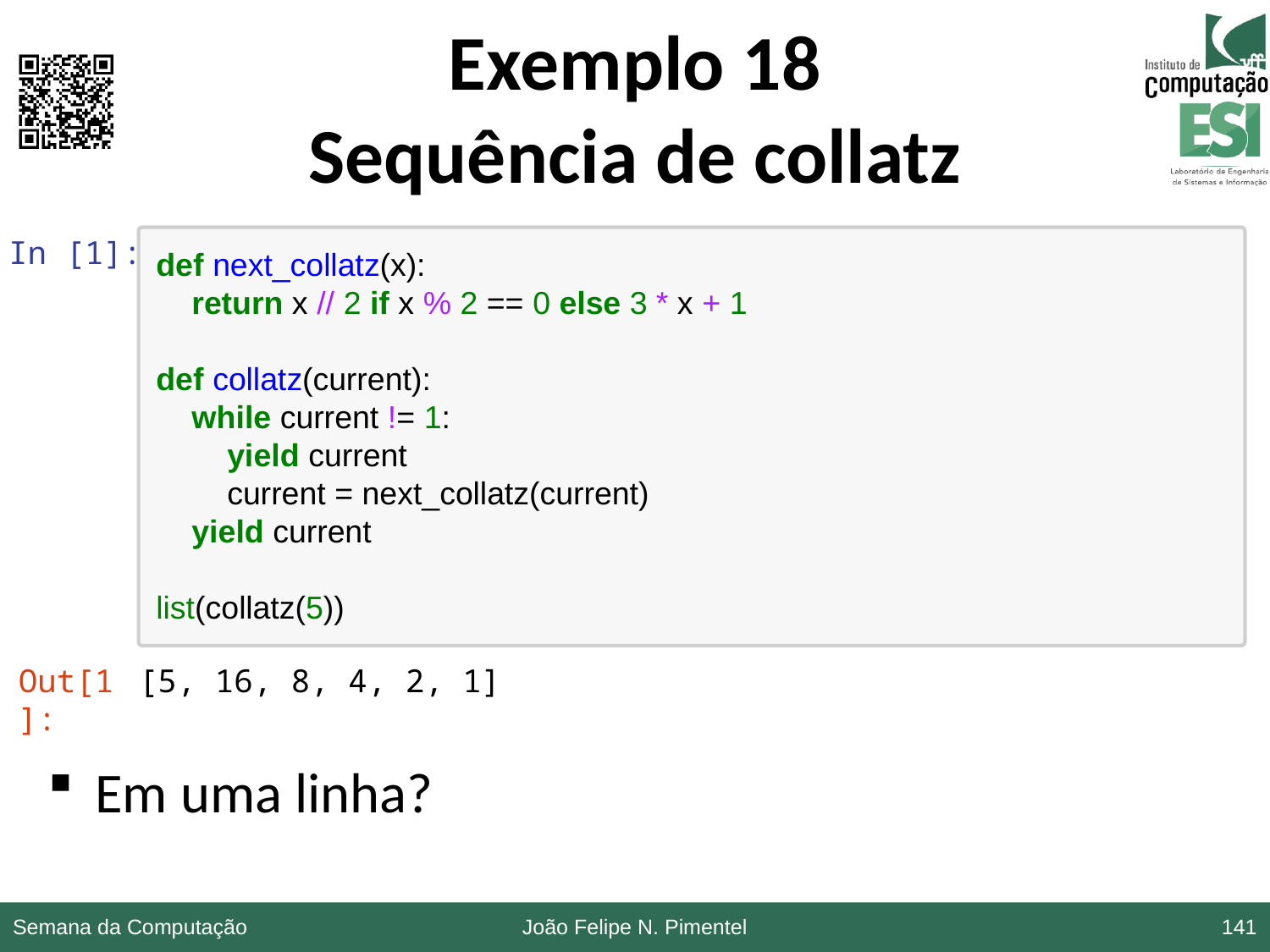

# Exemplo 18 Sequência de collatz

Em uma linha?
In [1]:
def next_collatz(x):
    return x // 2 if x % 2 == 0 else 3 * x + 1

def collatz(current):
    while current != 1:
        yield current
        current = next_collatz(current)
    yield current

list(collatz(5))
Out[1]:
[5, 16, 8, 4, 2, 1]
Semana da Computação
João Felipe N. Pimentel
141